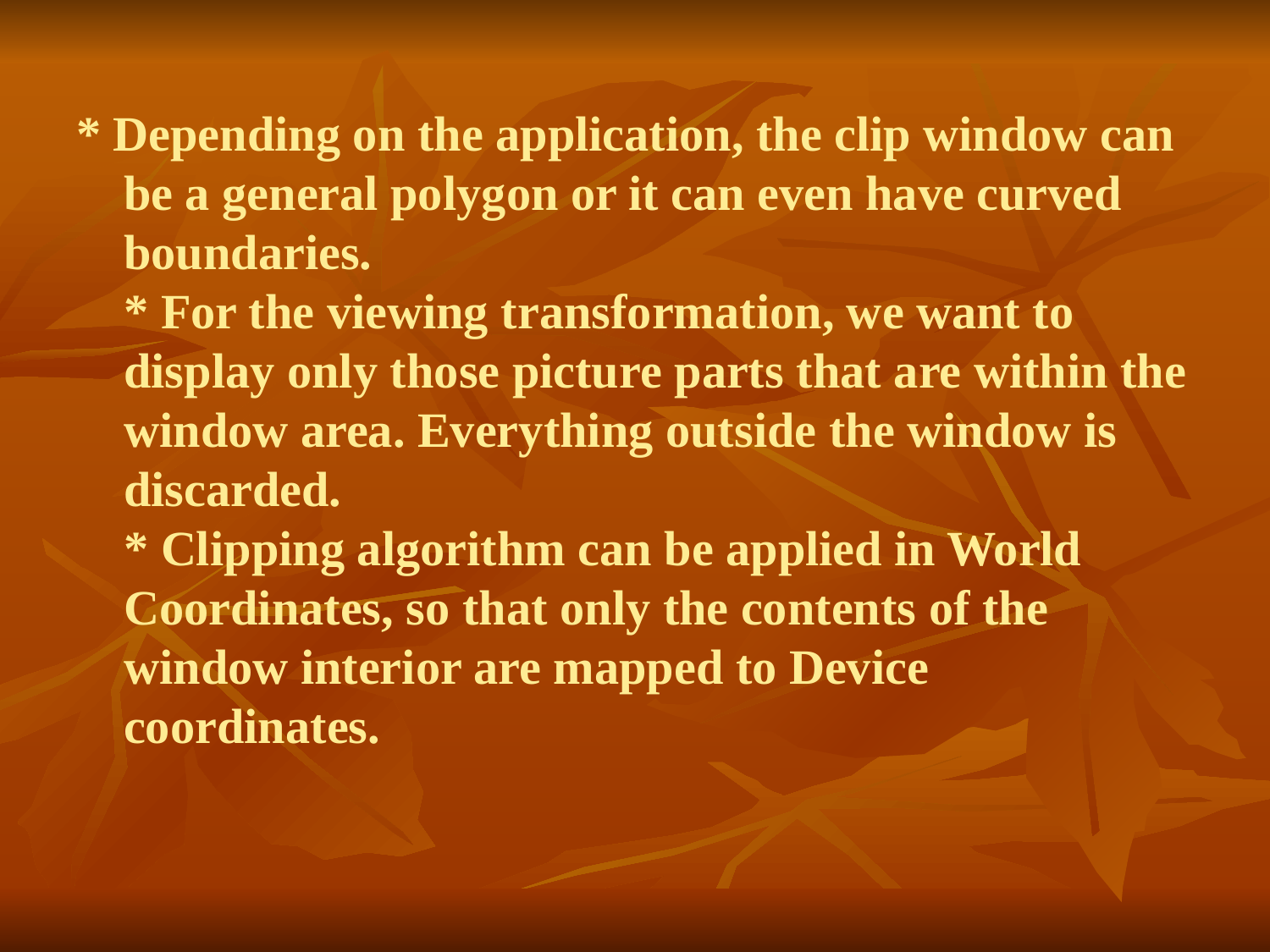

* Depending on the application, the clip window can be a general polygon or it can even have curved boundaries.
* For the viewing transformation, we want to display only those picture parts that are within the window area. Everything outside the window is discarded.
* Clipping algorithm can be applied in World Coordinates, so that only the contents of the window interior are mapped to Device coordinates.